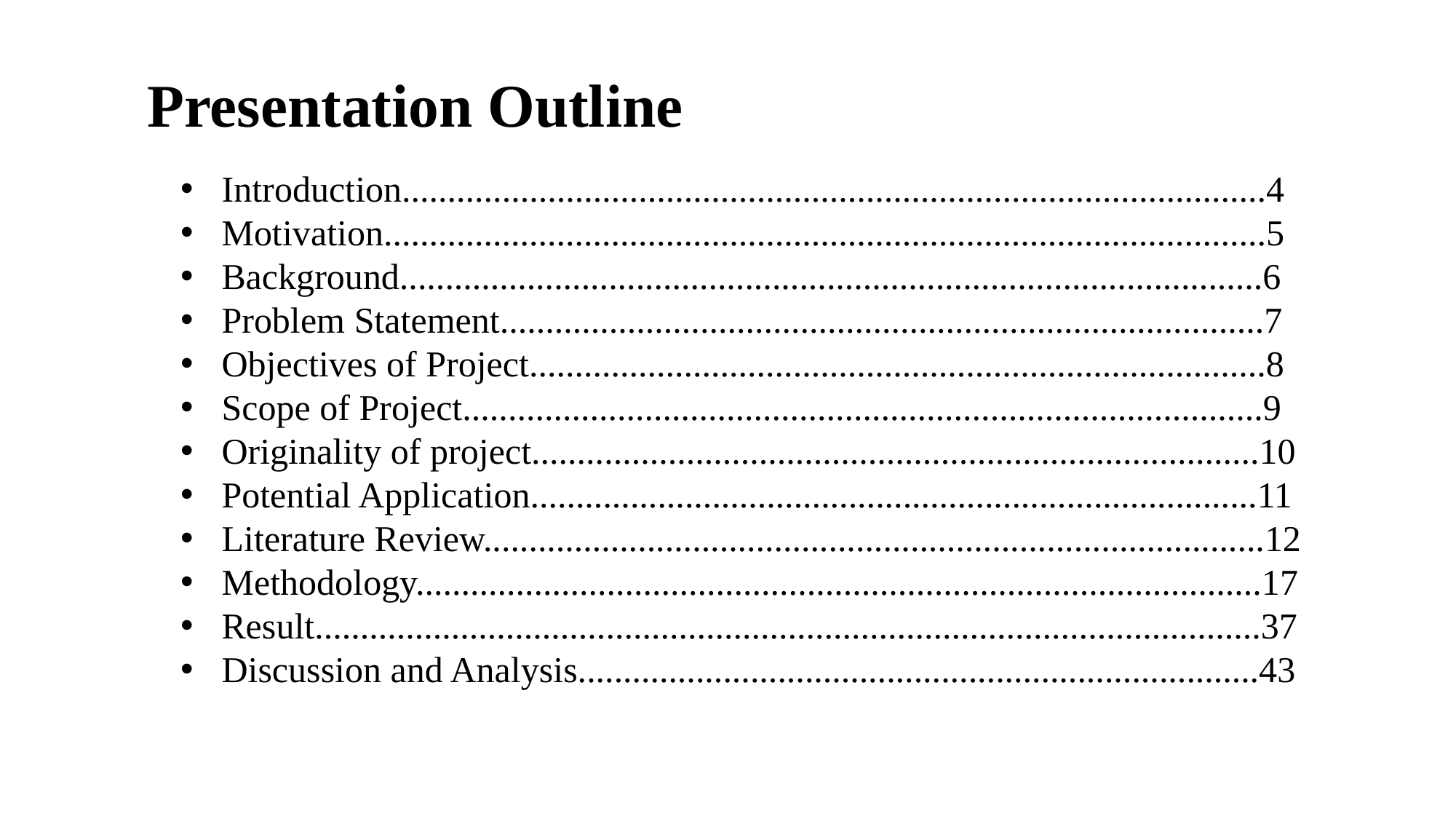

# Presentation Outline
Introduction...............................................................................................4
Motivation.................................................................................................5
Background...............................................................................................6
Problem Statement....................................................................................7
Objectives of Project.................................................................................8
Scope of Project........................................................................................9
Originality of project................................................................................10
Potential Application................................................................................11
Literature Review......................................................................................12
Methodology.............................................................................................17
Result........................................................................................................37
Discussion and Analysis...........................................................................43

2